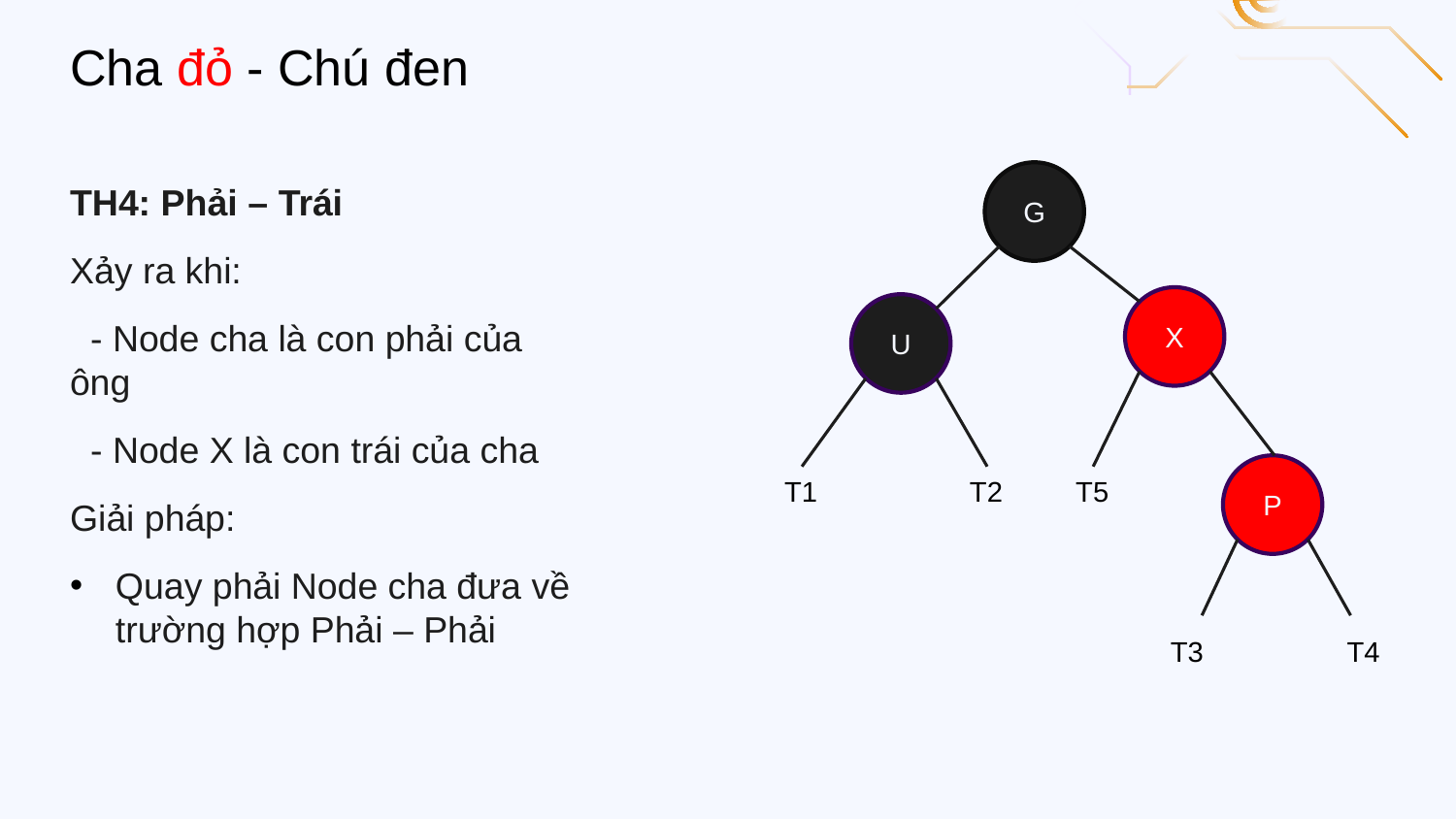

Cha đỏ - Chú đen
G
TH4: Phải – Trái
Xảy ra khi:
  - Node cha là con phải của ông
  - Node X là con trái của cha
Giải pháp:
Quay phải Node cha đưa về trường hợp Phải – Phải
X
U
P
T5
T1
T2
T3
T4